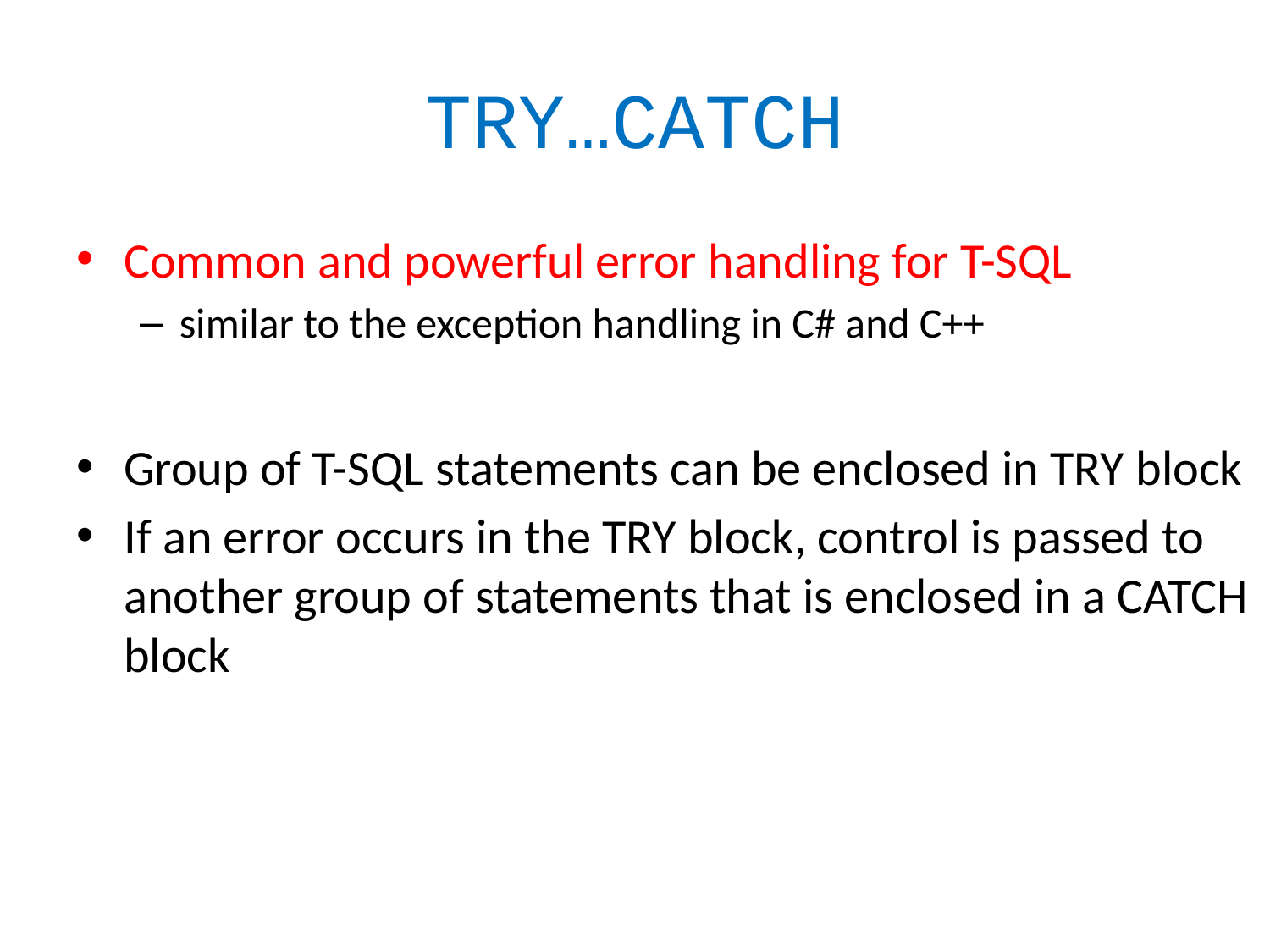

# TRY…CATCH
Common and powerful error handling for T-SQL
similar to the exception handling in C# and C++

Group of T-SQL statements can be enclosed in TRY block
If an error occurs in the TRY block, control is passed to another group of statements that is enclosed in a CATCH block